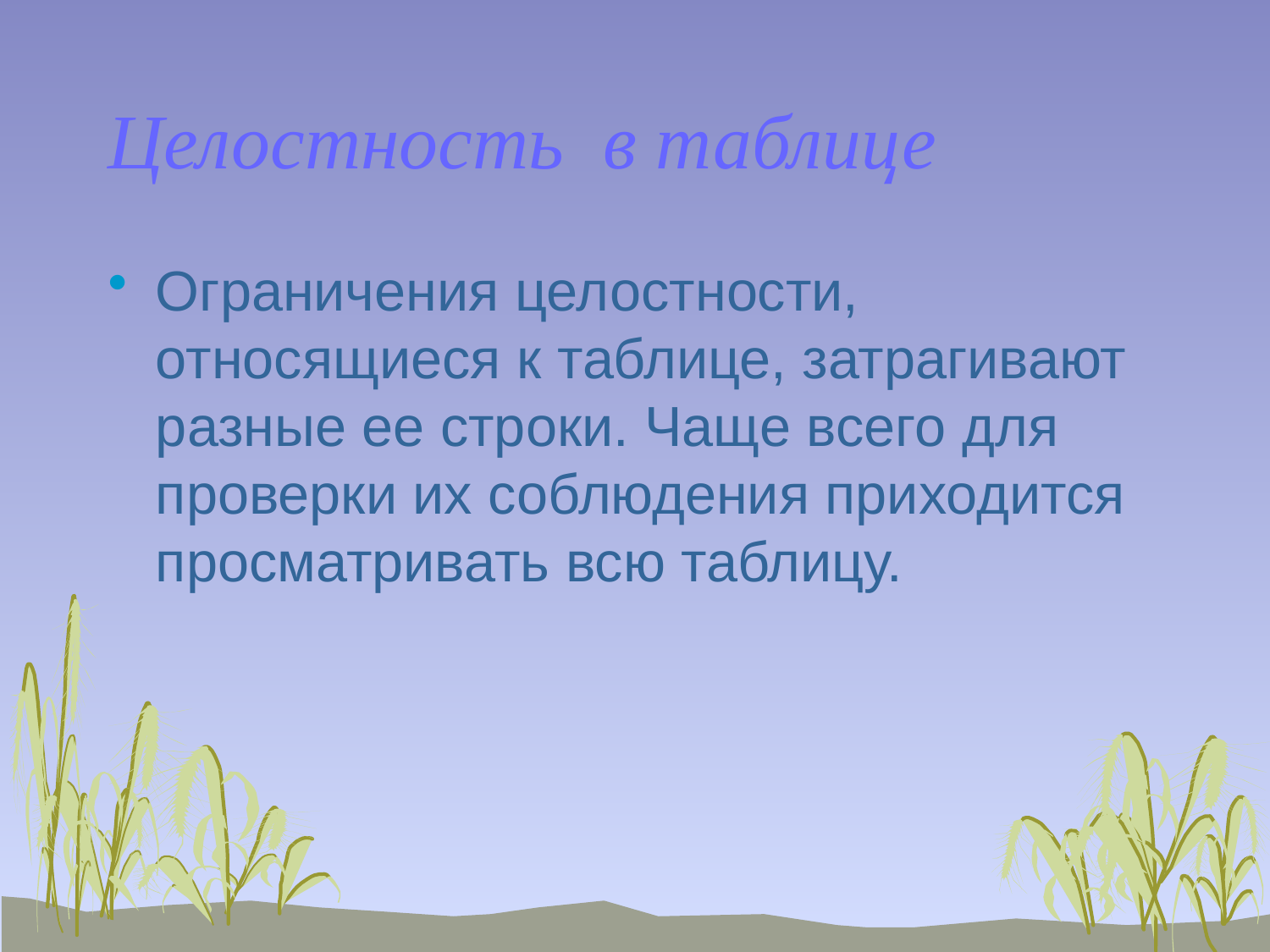

# Целостность  в таблице
Ограничения целостности, относящиеся к таблице, затрагивают разные ее строки. Чаще всего для проверки их соблюдения приходится просматривать всю таблицу.